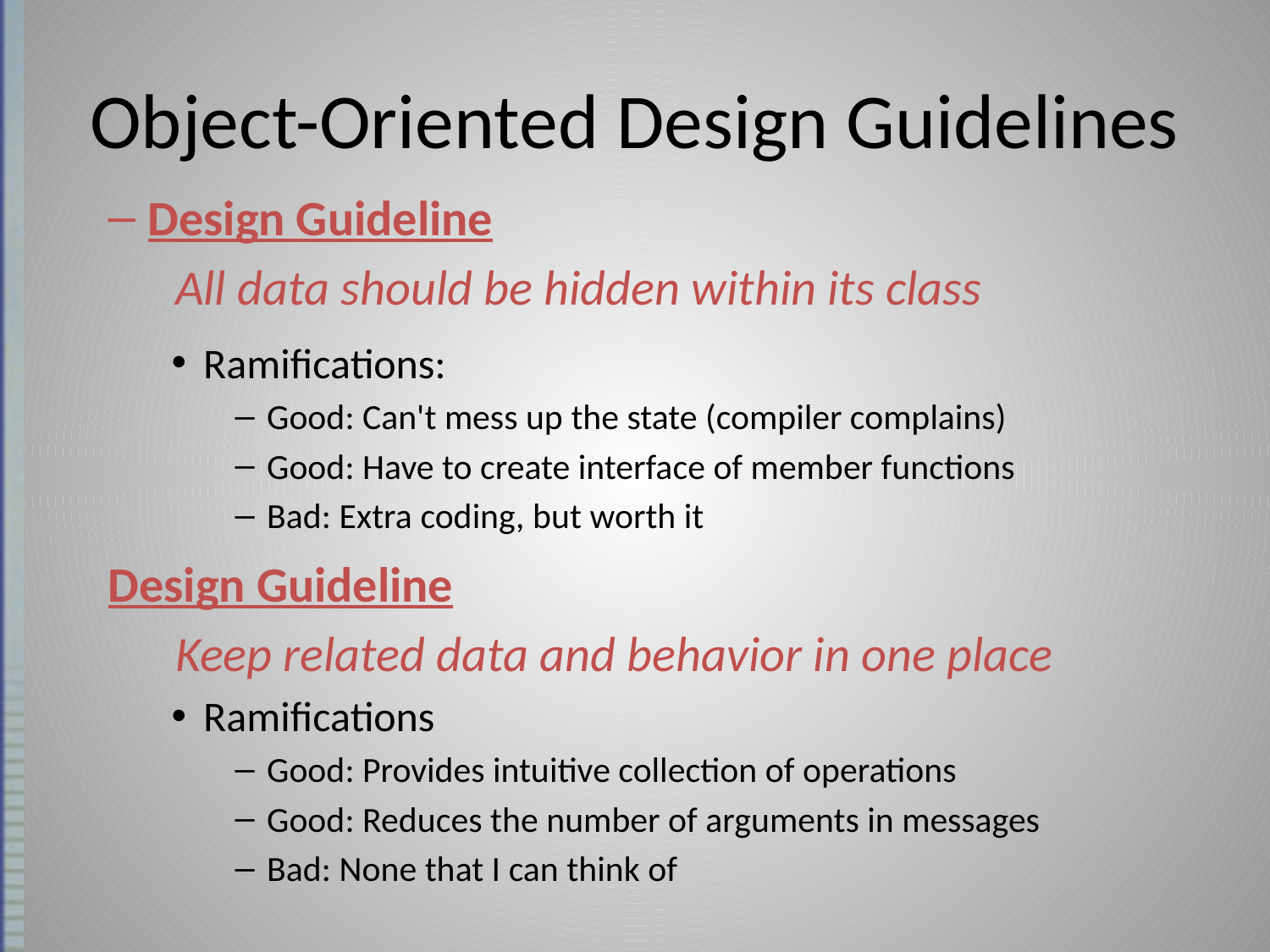

# Object-Oriented Design Guidelines
Design Guideline
      All data should be hidden within its class
Ramifications:
Good: Can't mess up the state (compiler complains)
Good: Have to create interface of member functions
Bad: Extra coding, but worth it
Design Guideline
      Keep related data and behavior in one place
Ramifications
Good: Provides intuitive collection of operations
Good: Reduces the number of arguments in messages
Bad: None that I can think of